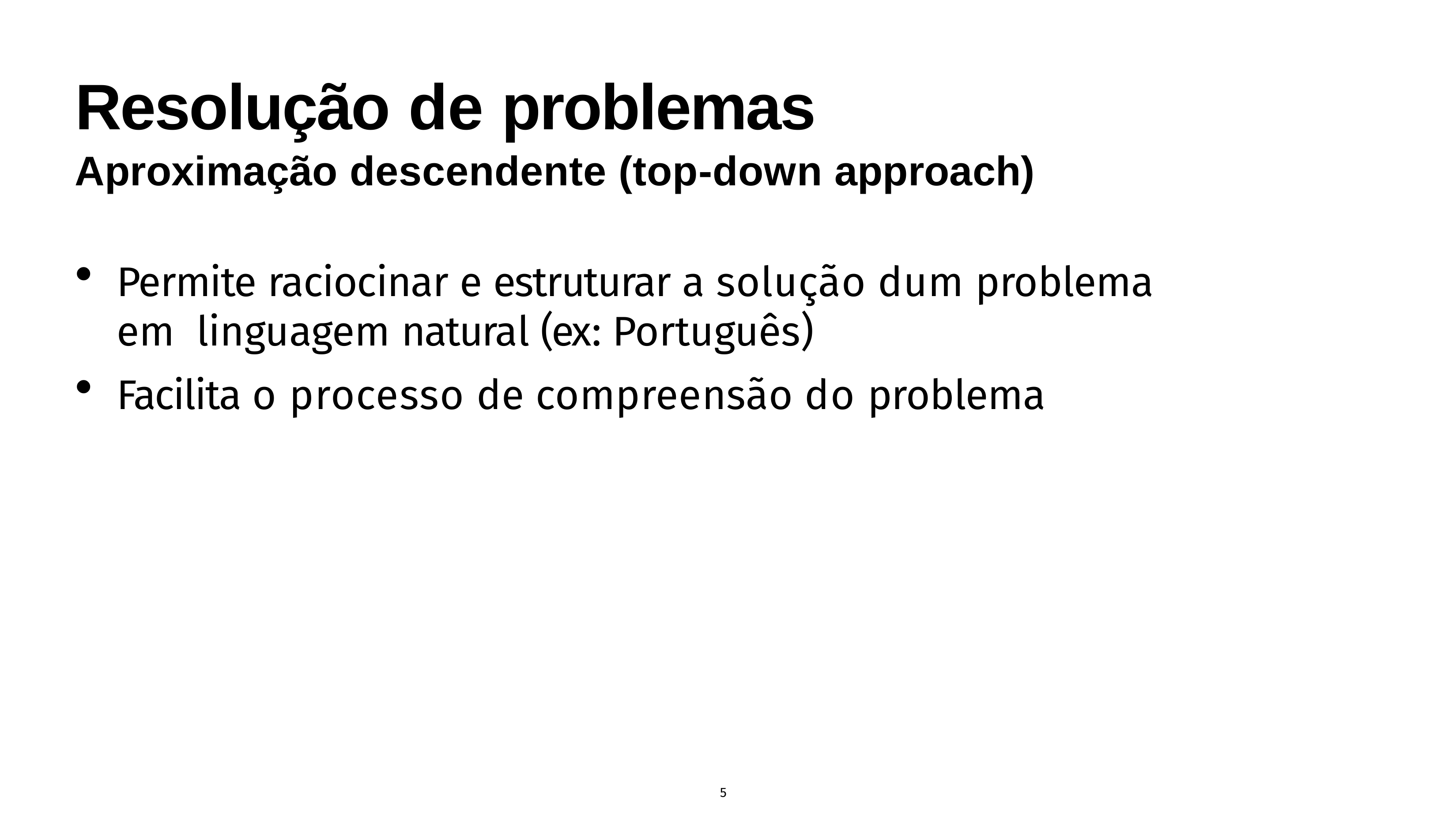

# Resolução de problemas
Aproximação descendente (top-down approach)
Permite raciocinar e estruturar a solução dum problema em  linguagem natural (ex: Português)
Facilita o processo de compreensão do problema
5